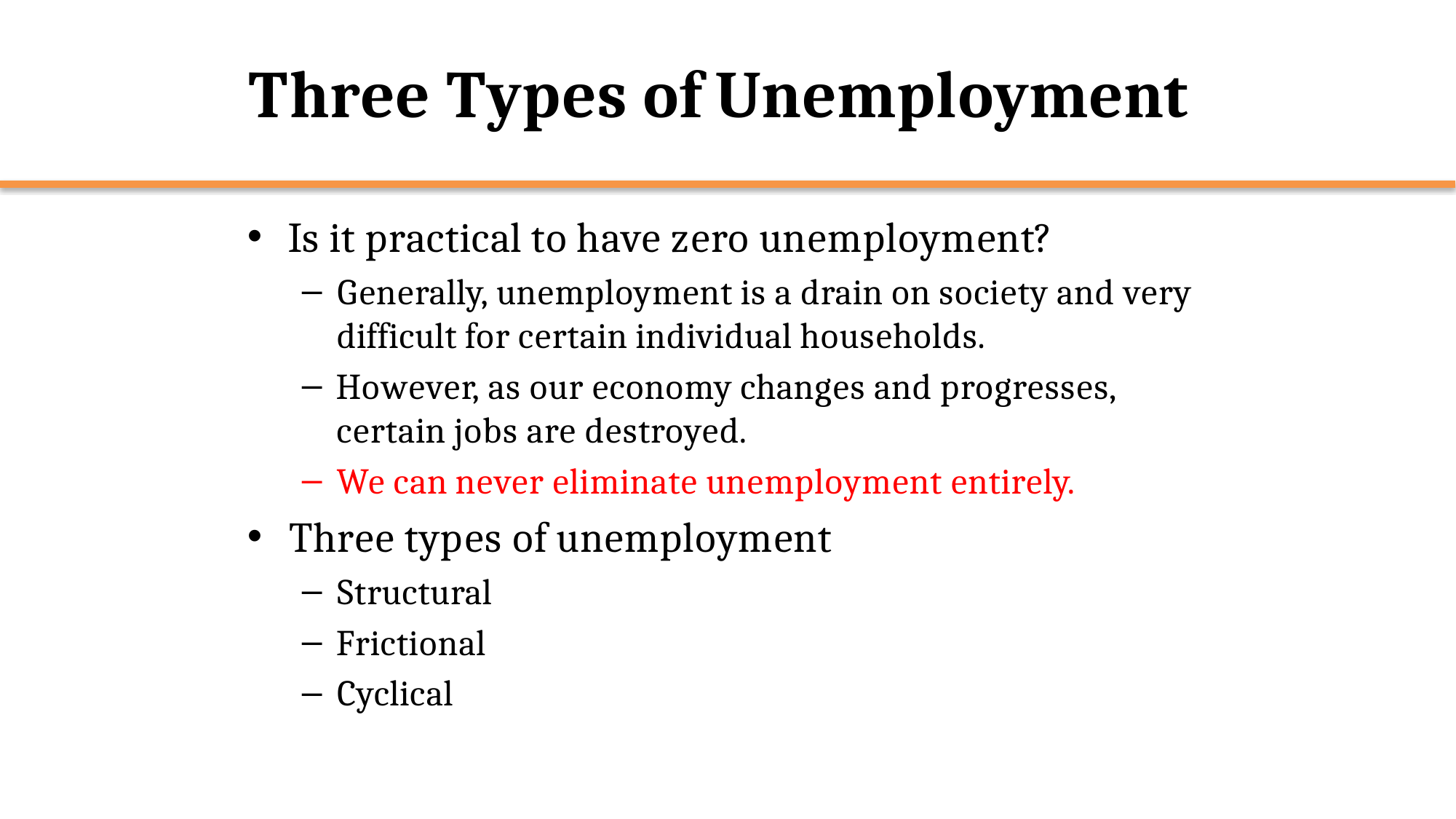

# Three Types of Unemployment
Is it practical to have zero unemployment?
Generally, unemployment is a drain on society and very difficult for certain individual households.
However, as our economy changes and progresses, certain jobs are destroyed.
We can never eliminate unemployment entirely.
Three types of unemployment
Structural
Frictional
Cyclical